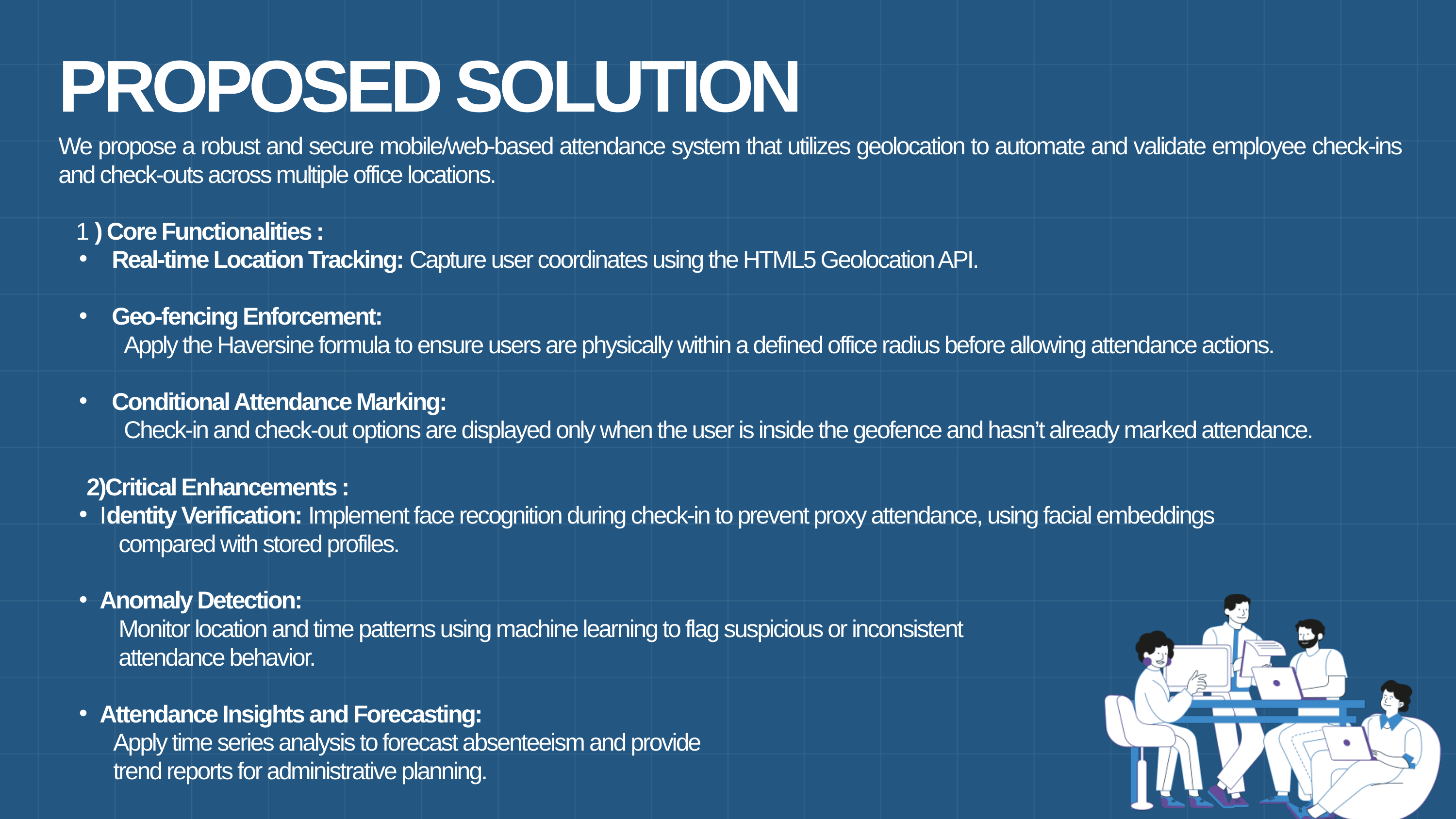

PROPOSED SOLUTION
We propose a robust and secure mobile/web-based attendance system that utilizes geolocation to automate and validate employee check-ins and check-outs across multiple office locations.

   1 ) Core Functionalities :
  Real-time Location Tracking: Capture user coordinates using the HTML5 Geolocation API.

  Geo-fencing Enforcement:
            Apply the Haversine formula to ensure users are physically within a defined office radius before allowing attendance actions.

  Conditional Attendance Marking:
            Check-in and check-out options are displayed only when the user is inside the geofence and hasn’t already marked attendance.

     2)Critical Enhancements :
Identity Verification: Implement face recognition during check-in to prevent proxy attendance, using facial embeddings
           compared with stored profiles.

Anomaly Detection:
           Monitor location and time patterns using machine learning to flag suspicious or inconsistent
           attendance behavior.

Attendance Insights and Forecasting:
          Apply time series analysis to forecast absenteeism and provide
          trend reports for administrative planning.